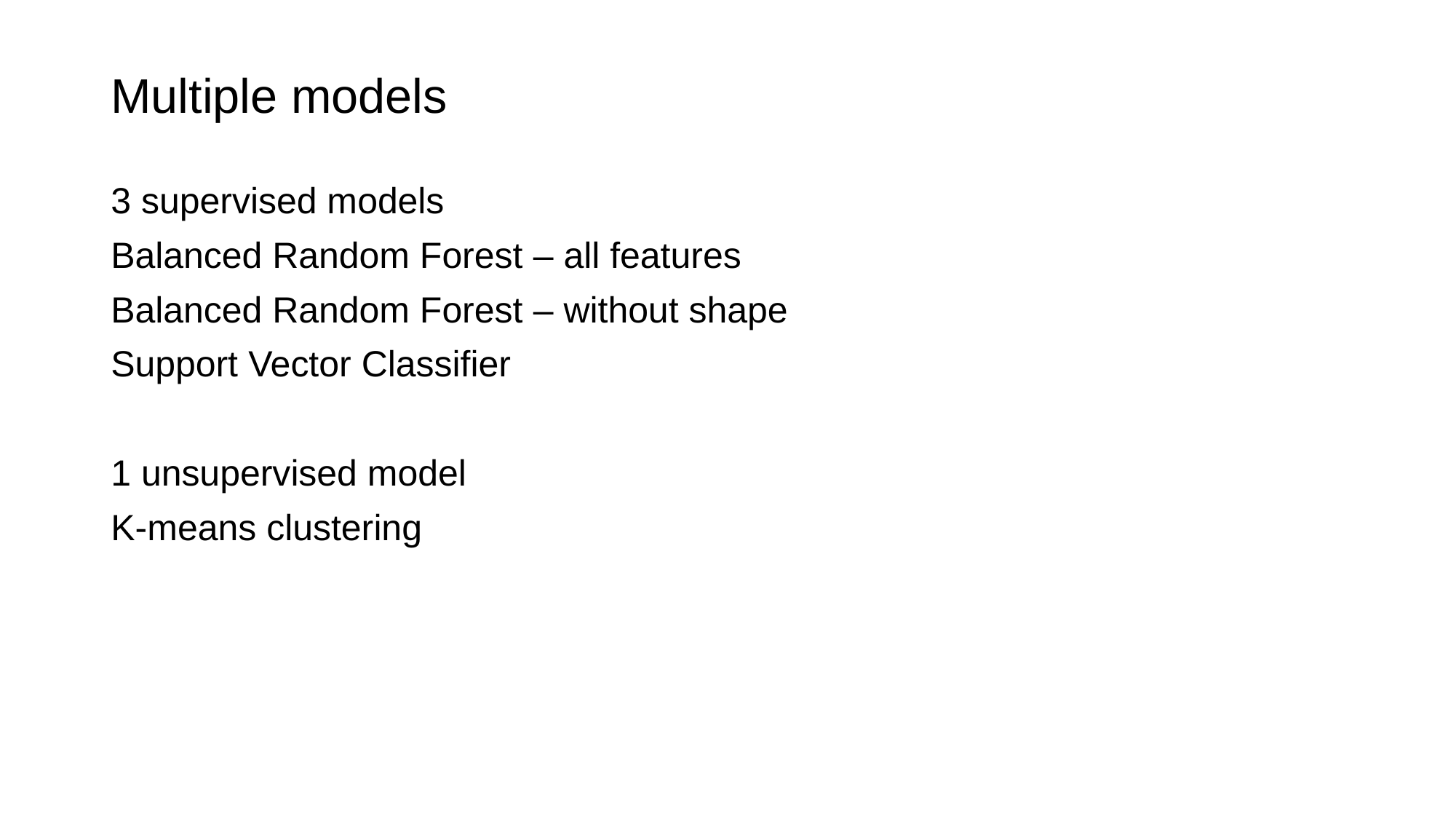

# Multiple models
3 supervised models
Balanced Random Forest – all features
Balanced Random Forest – without shape
Support Vector Classifier

1 unsupervised model
K-means clustering